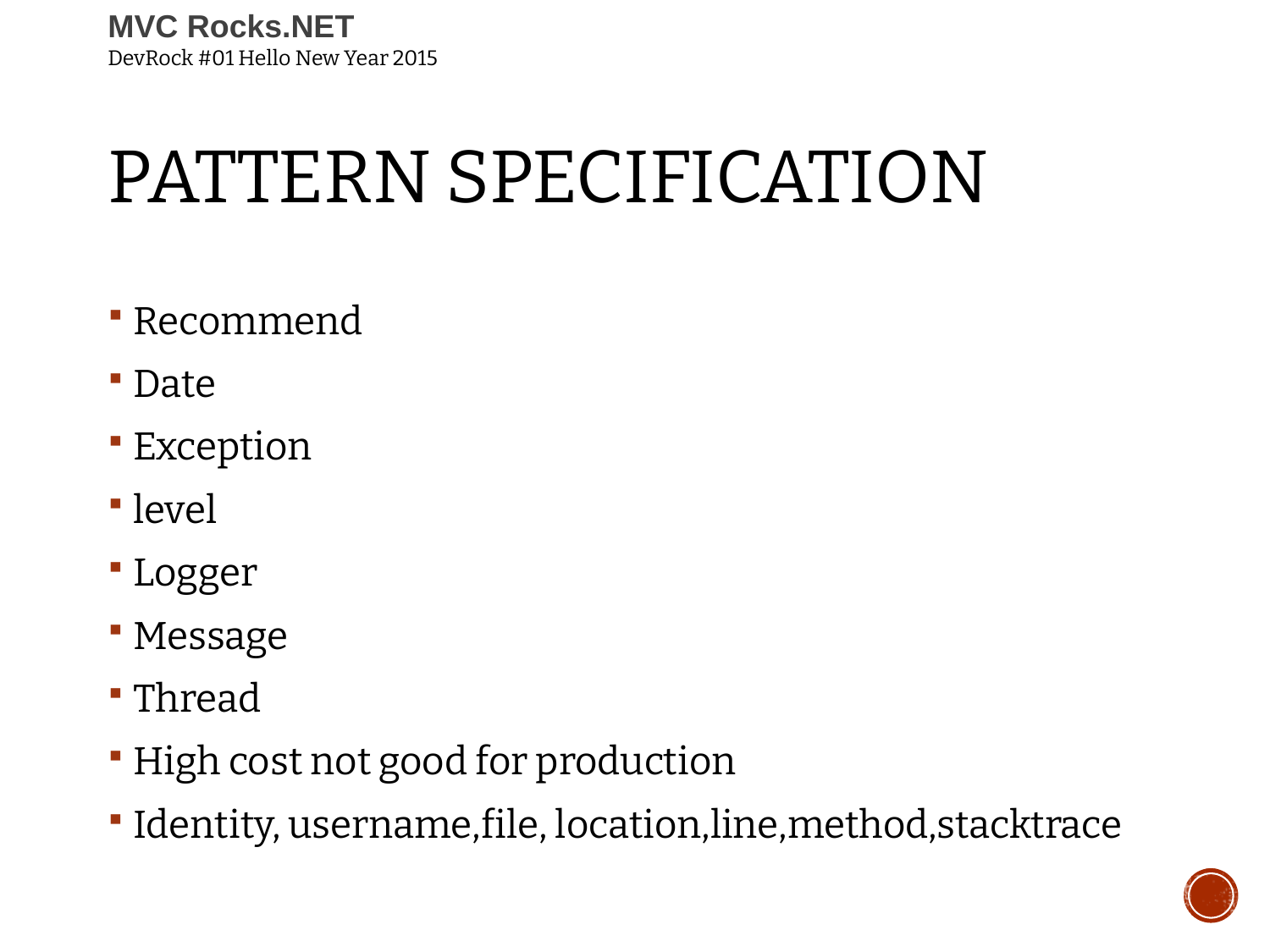

MVC Rocks.NET
DevRock #01 Hello New Year 2015
# Pattern Specification
Recommend
Date
Exception
level
Logger
Message
Thread
High cost not good for production
Identity, username,file, location,line,method,stacktrace